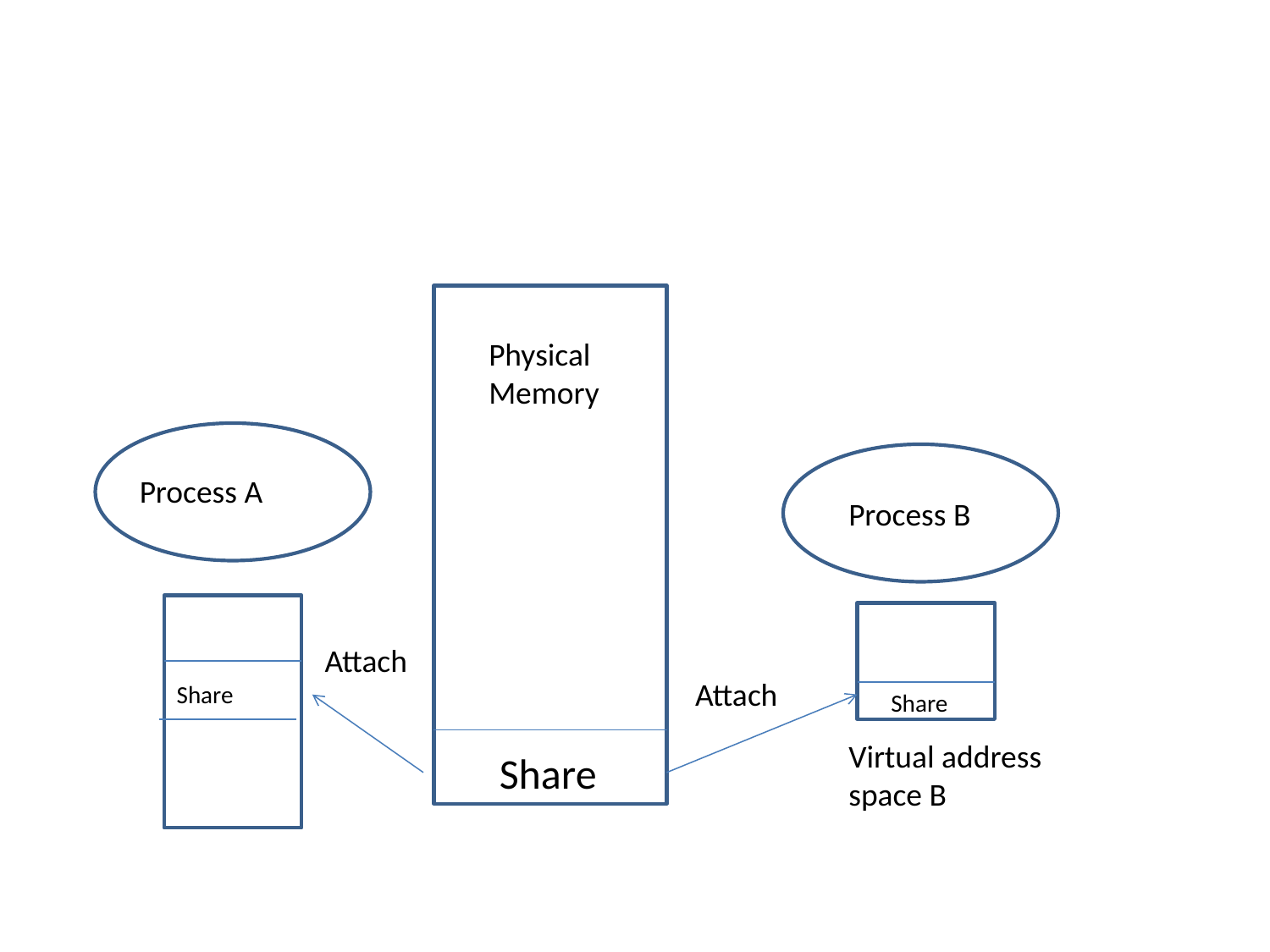

#

Physical Memory

Process A
Process B

Attach
Attach
Share
Share
Virtual address space B
Share